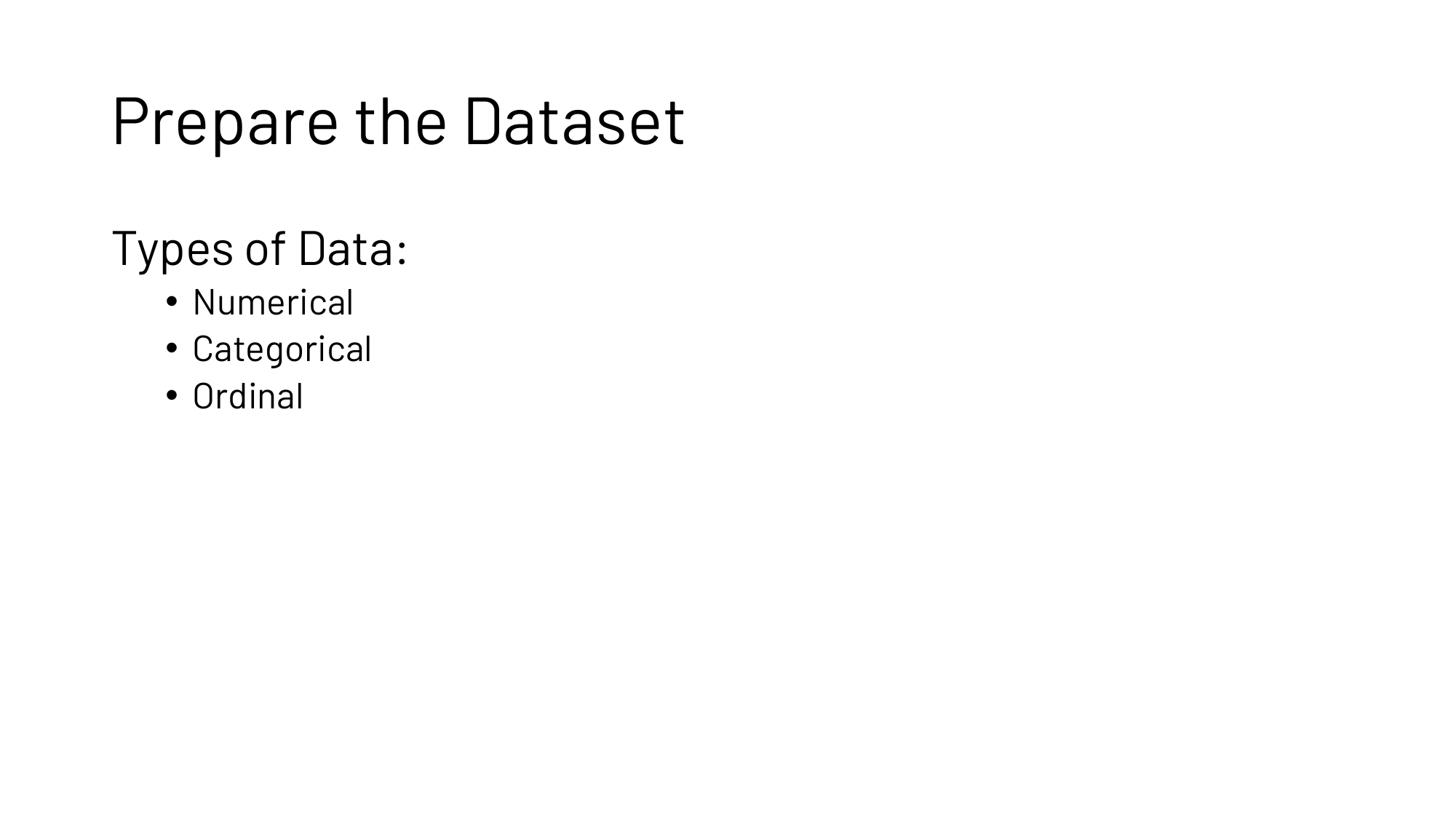

# Prepare the Dataset
Types of Data:
Numerical
Categorical
Ordinal